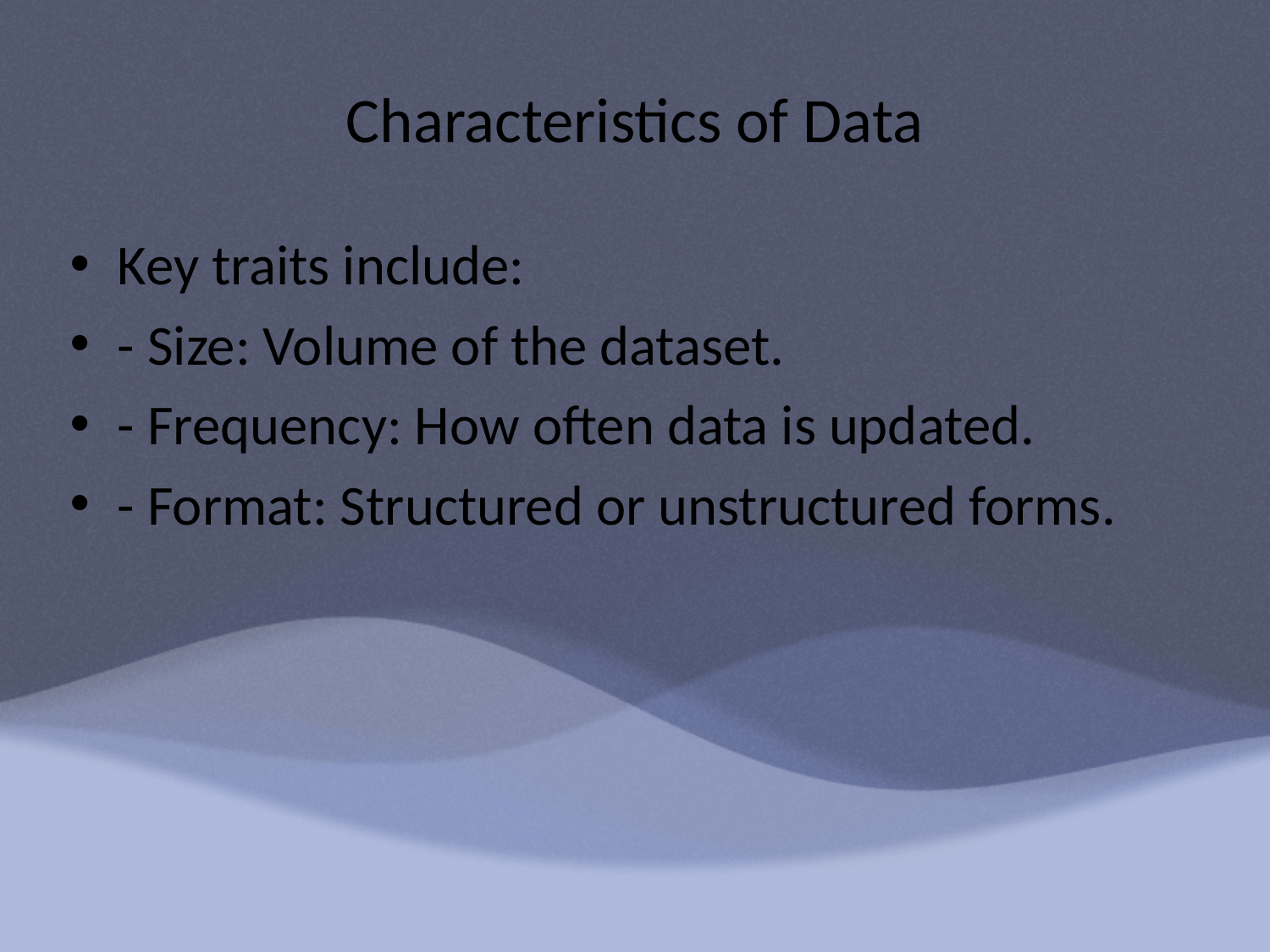

# Characteristics of Data
Key traits include:
- Size: Volume of the dataset.
- Frequency: How often data is updated.
- Format: Structured or unstructured forms.